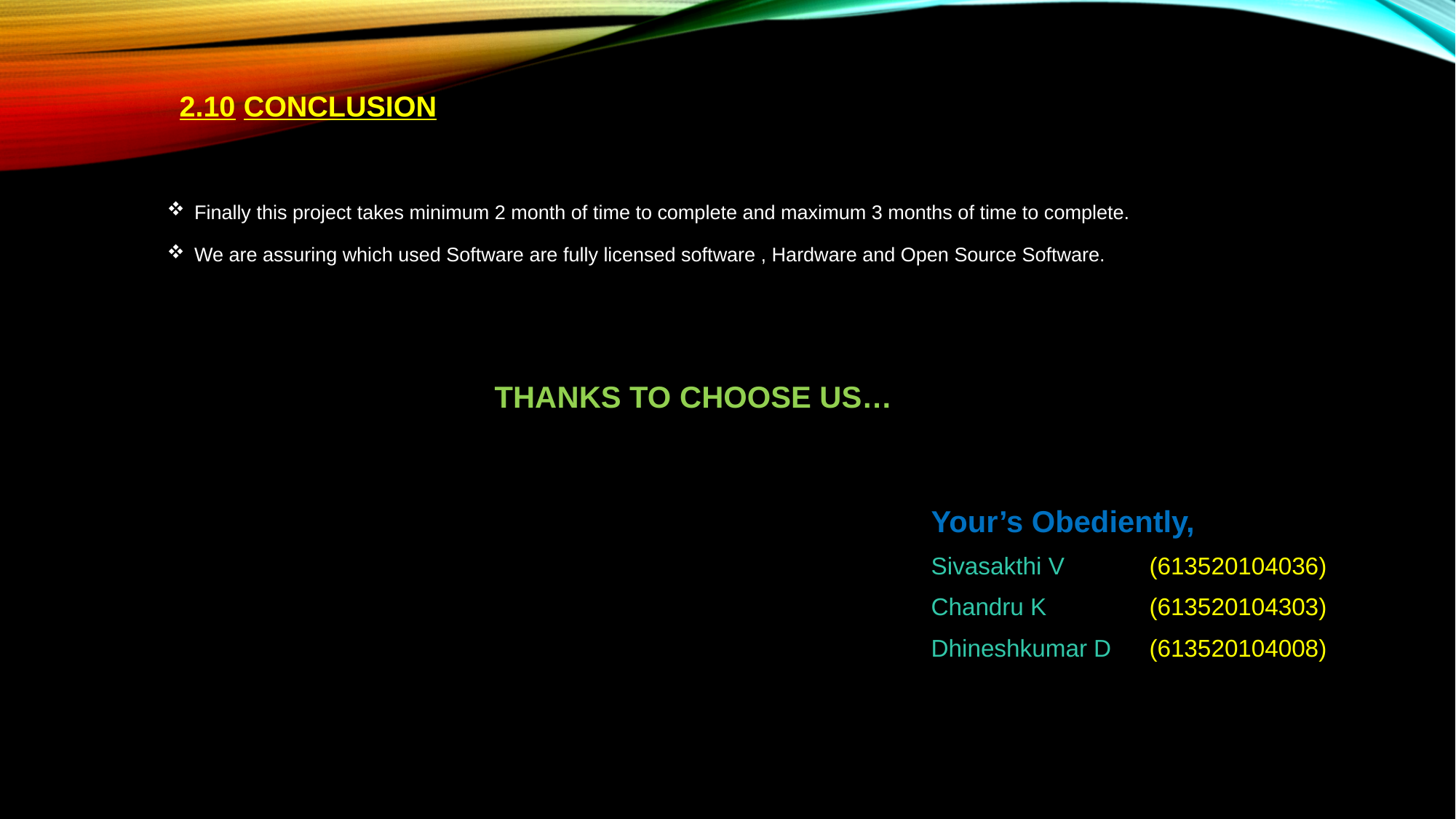

2.10 CONCLUSION

Finally this project takes minimum 2 month of time to complete and maximum 3 months of time to complete.
We are assuring which used Software are fully licensed software , Hardware and Open Source Software.

			THANKS TO CHOOSE US…

							Your’s Obediently,
								Sivasakthi V	(613520104036)
								Chandru K	(613520104303)
								Dhineshkumar D	(613520104008)